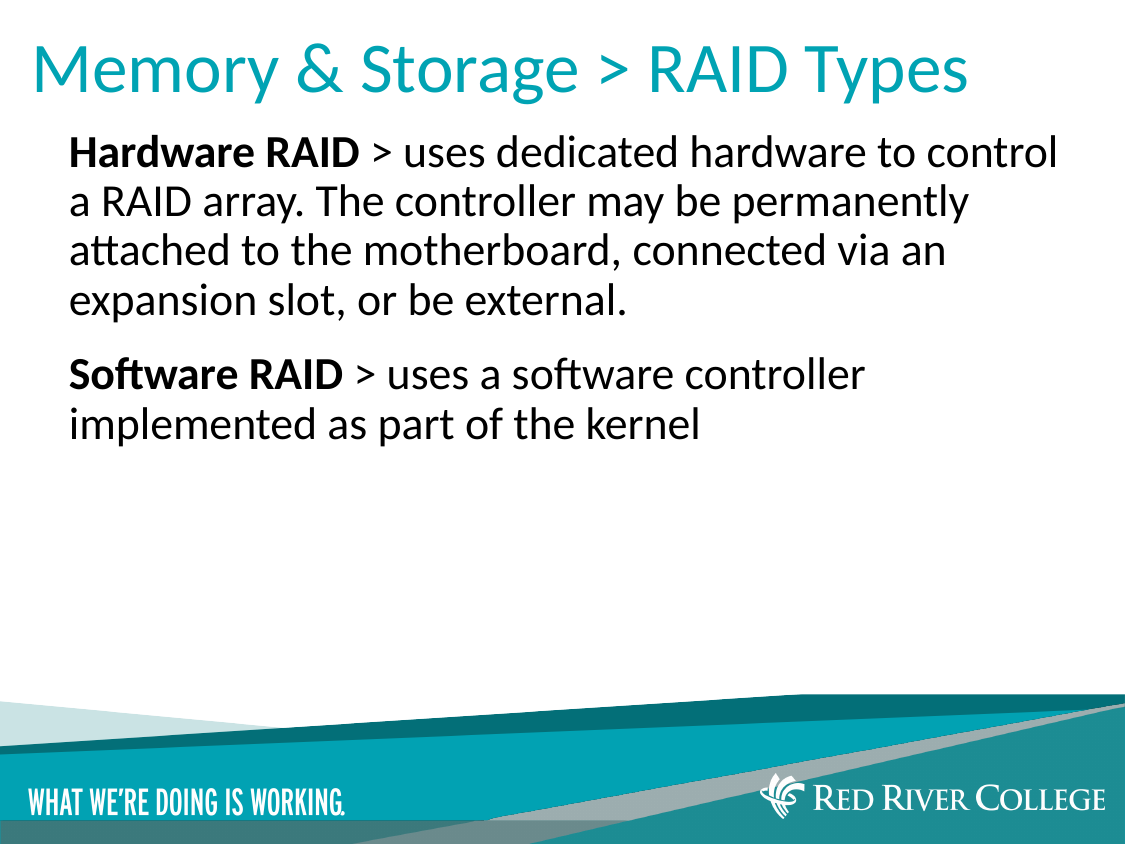

# Memory & Storage > RAID Types
Hardware RAID > uses dedicated hardware to control a RAID array. The controller may be permanently attached to the motherboard, connected via an expansion slot, or be external.
Software RAID > uses a software controller implemented as part of the kernel